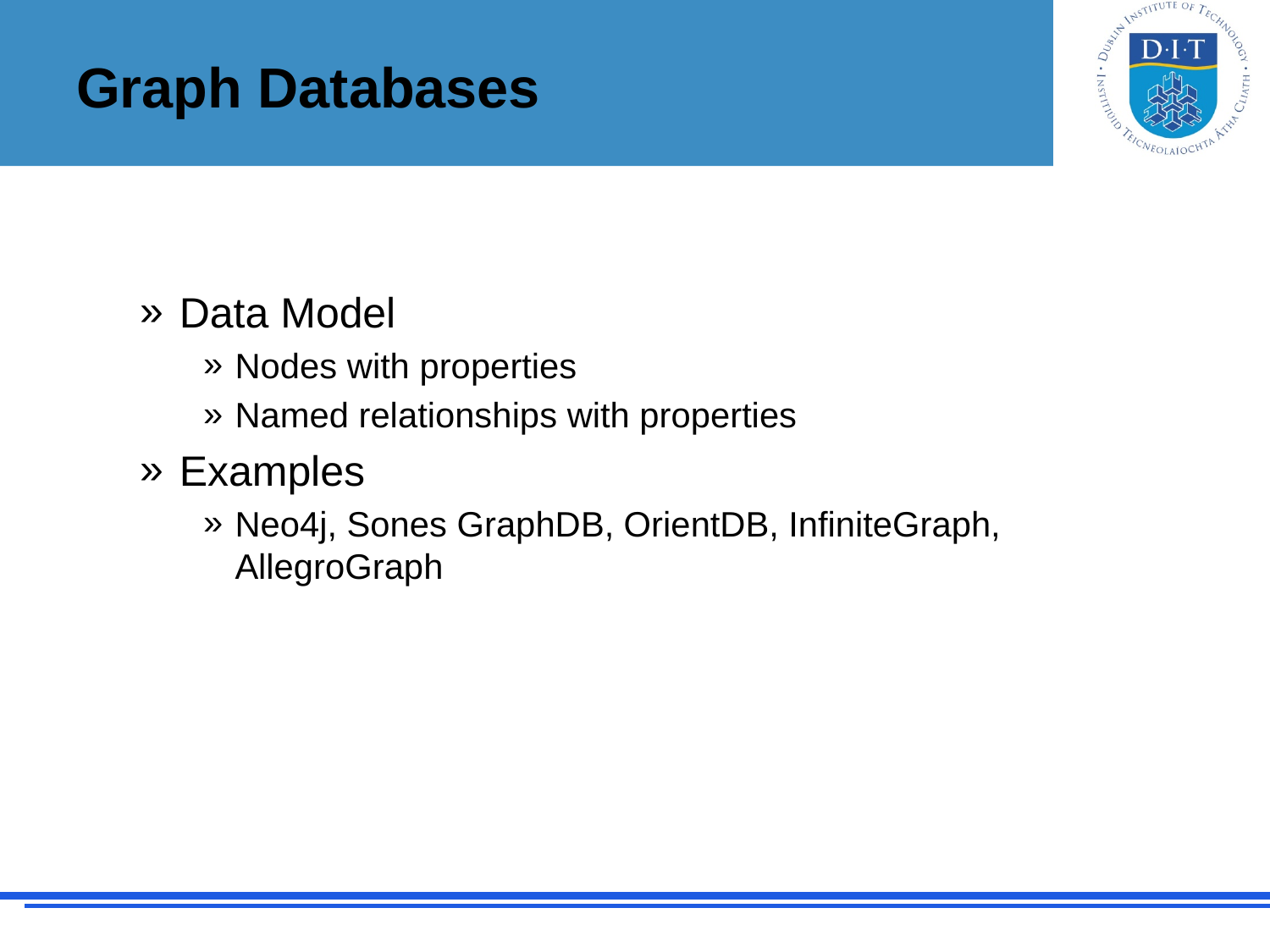

# Graph Databases

Data Model
Nodes with properties
Named relationships with properties
Examples
Neo4j, Sones GraphDB, OrientDB, InfiniteGraph, AllegroGraph